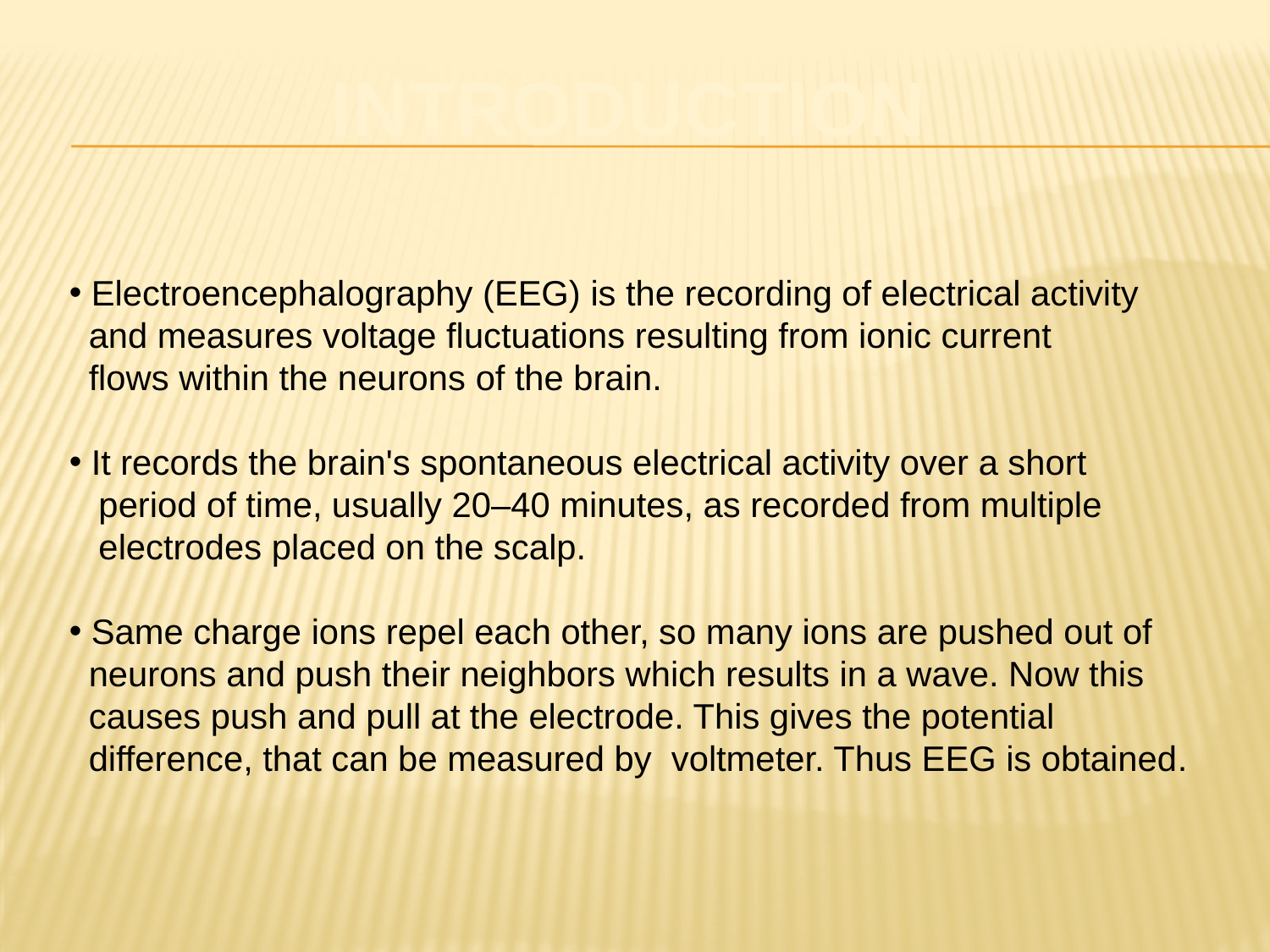

INTRODUCTION
 Electroencephalography (EEG) is the recording of electrical activity
  and measures voltage fluctuations resulting from ionic current
  flows within the neurons of the brain.

 It records the brain's spontaneous electrical activity over a short
   period of time, usually 20–40 minutes, as recorded from multiple
   electrodes placed on the scalp.

 Same charge ions repel each other, so many ions are pushed out of
  neurons and push their neighbors which results in a wave. Now this
  causes push and pull at the electrode. This gives the potential
  difference, that can be measured by  voltmeter. Thus EEG is obtained.